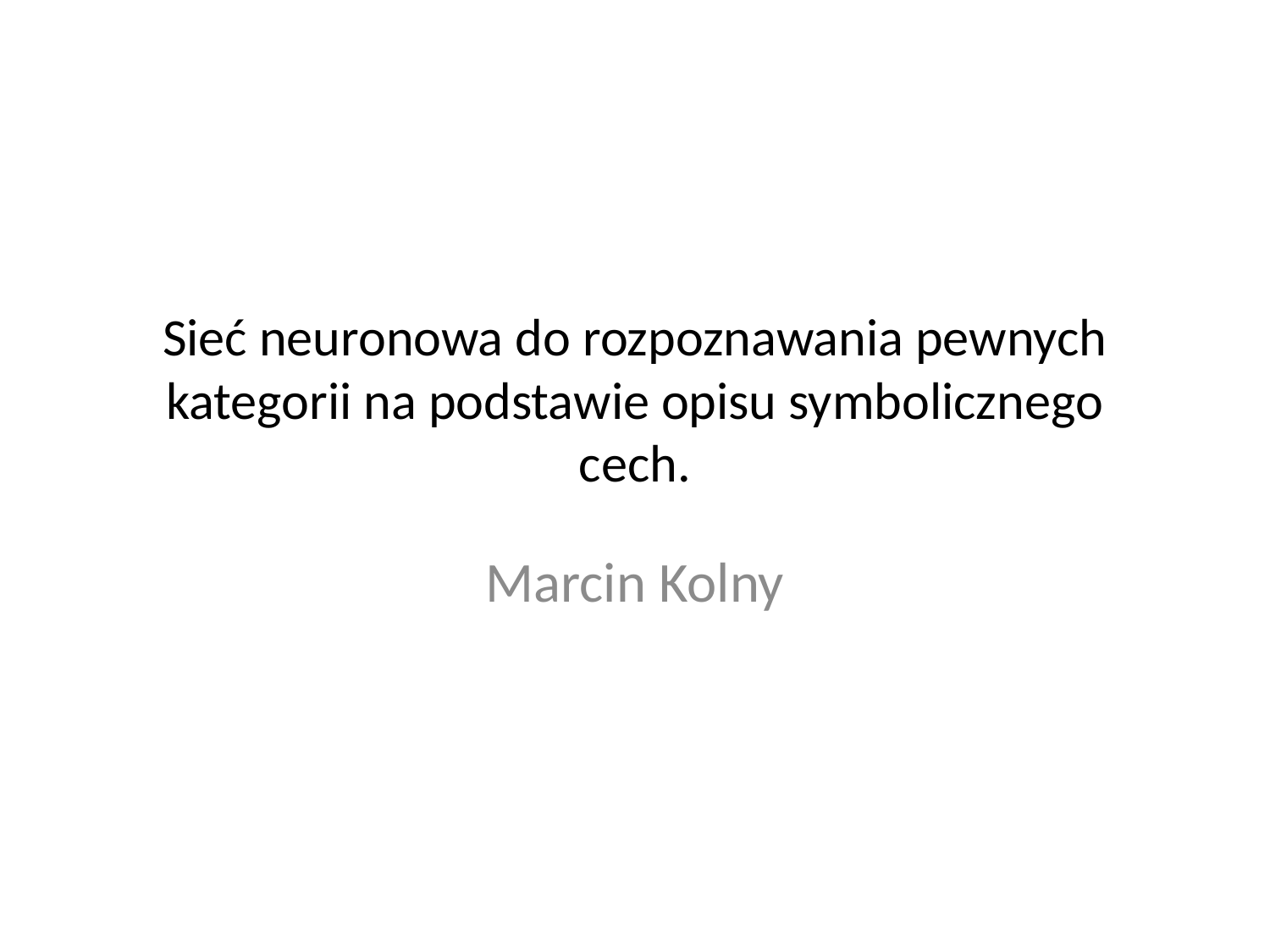

# Sieć neuronowa do rozpoznawania pewnych kategorii na podstawie opisu symbolicznego cech.
Marcin Kolny